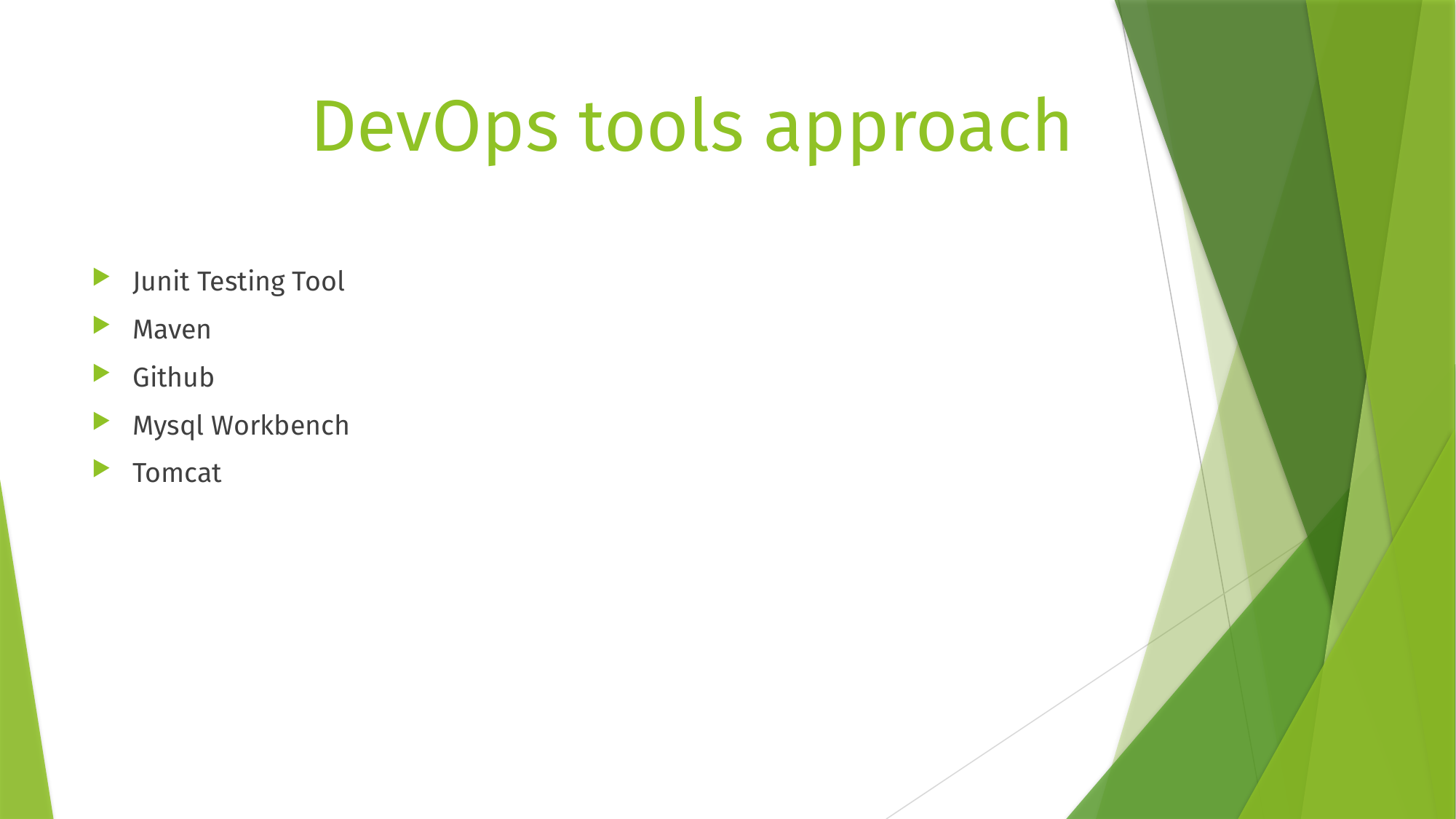

# DevOps tools approach
Junit Testing Tool
Maven
Github
Mysql Workbench
Tomcat